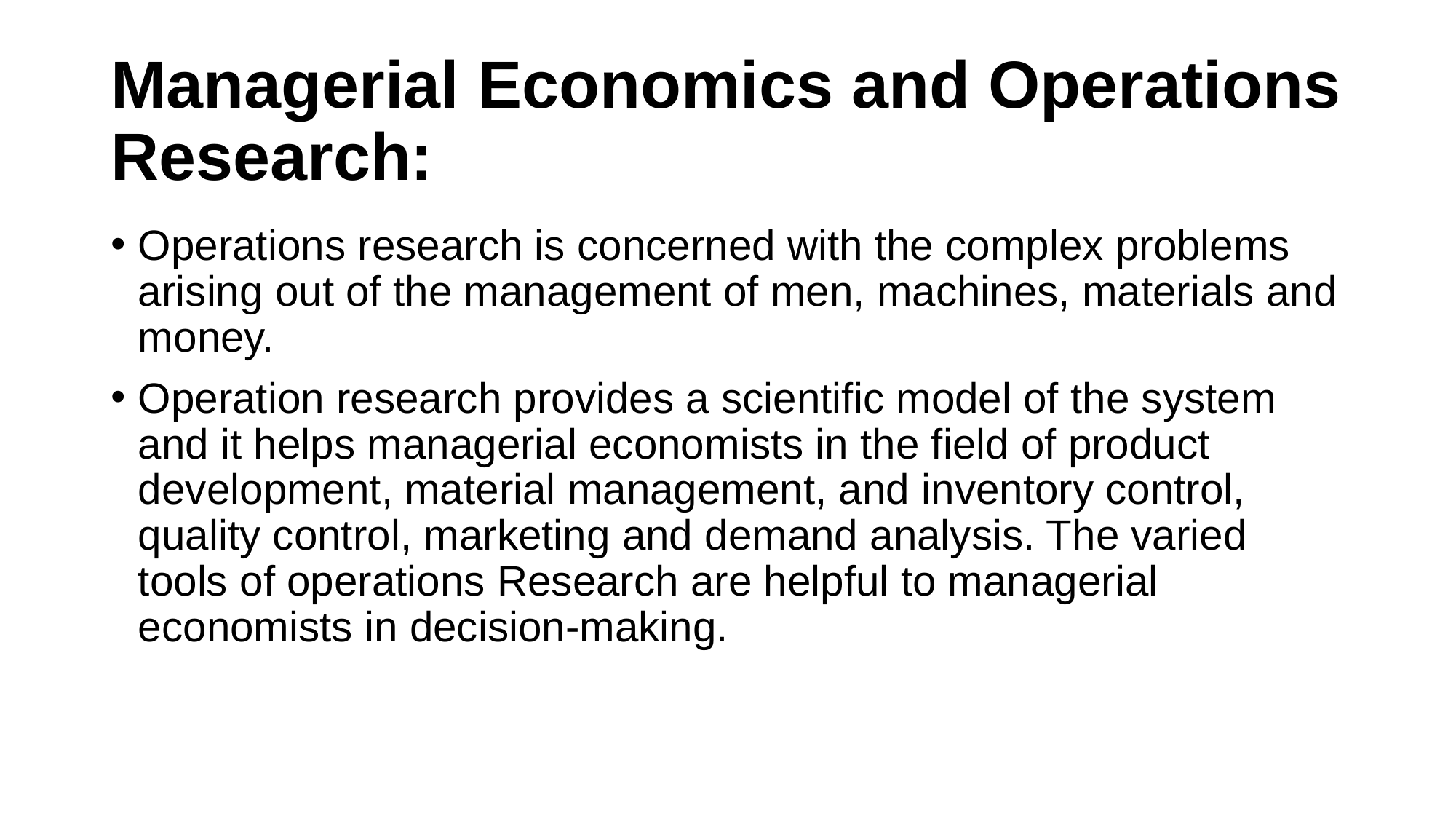

# Managerial Economics and Operations Research:
Operations research is concerned with the complex problems arising out of the management of men, machines, materials and money.
Operation research provides a scientific model of the system and it helps managerial economists in the field of product development, material management, and inventory control, quality control, marketing and demand analysis. The varied tools of operations Research are helpful to managerial economists in decision-making.